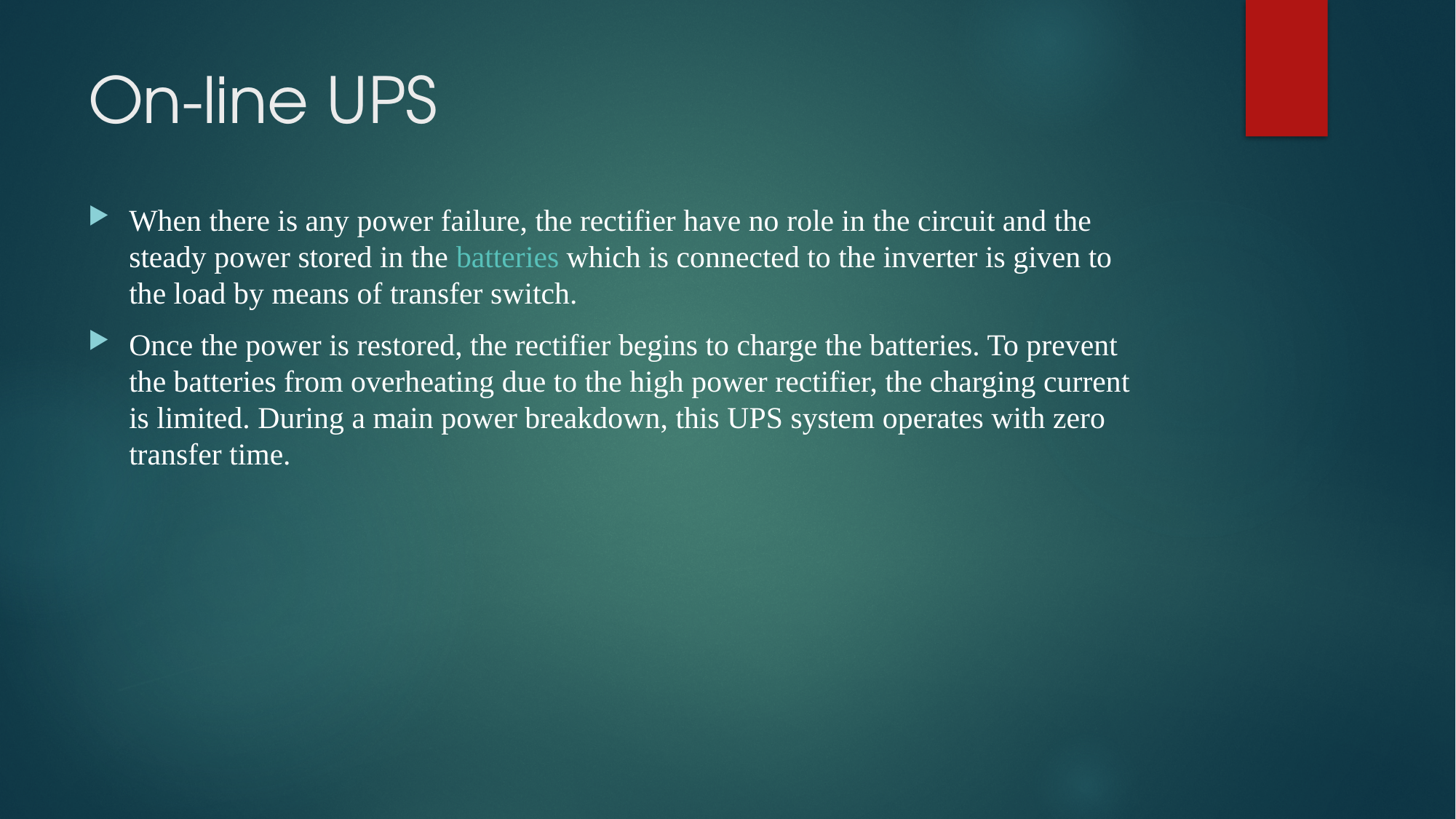

# On-line UPS
When there is any power failure, the rectifier have no role in the circuit and the steady power stored in the batteries which is connected to the inverter is given to the load by means of transfer switch.
Once the power is restored, the rectifier begins to charge the batteries. To prevent the batteries from overheating due to the high power rectifier, the charging current is limited. During a main power breakdown, this UPS system operates with zero transfer time.